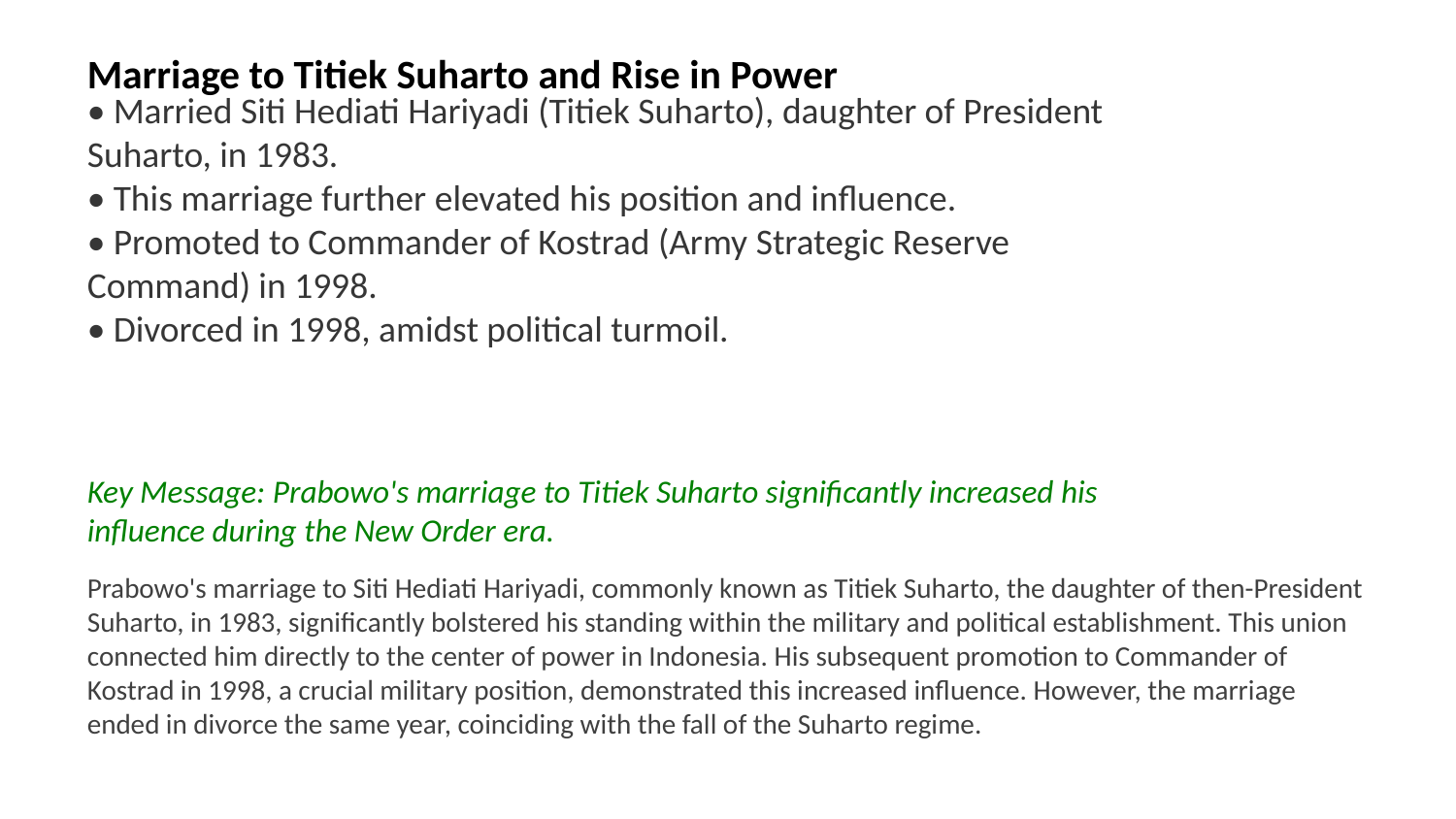

Marriage to Titiek Suharto and Rise in Power
• Married Siti Hediati Hariyadi (Titiek Suharto), daughter of President Suharto, in 1983.
• This marriage further elevated his position and influence.
• Promoted to Commander of Kostrad (Army Strategic Reserve Command) in 1998.
• Divorced in 1998, amidst political turmoil.
Key Message: Prabowo's marriage to Titiek Suharto significantly increased his influence during the New Order era.
Prabowo's marriage to Siti Hediati Hariyadi, commonly known as Titiek Suharto, the daughter of then-President Suharto, in 1983, significantly bolstered his standing within the military and political establishment. This union connected him directly to the center of power in Indonesia. His subsequent promotion to Commander of Kostrad in 1998, a crucial military position, demonstrated this increased influence. However, the marriage ended in divorce the same year, coinciding with the fall of the Suharto regime.
Images: Prabowo Subianto and Titiek Suharto wedding, Suharto family, Kostrad headquarters, 1998 political turmoil